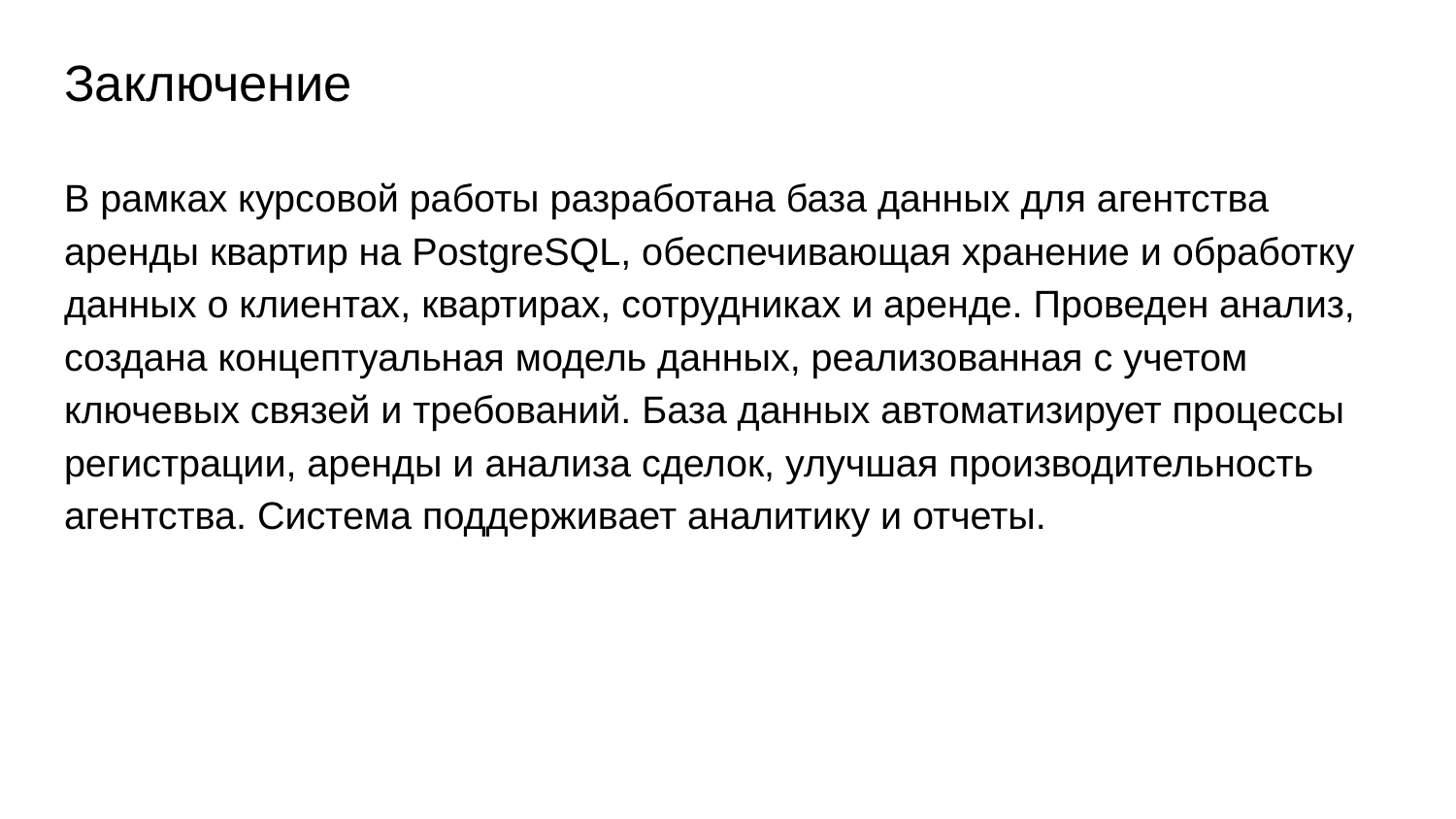

# Заключение
В рамках курсовой работы разработана база данных для агентства аренды квартир на PostgreSQL, обеспечивающая хранение и обработку данных о клиентах, квартирах, сотрудниках и аренде. Проведен анализ, создана концептуальная модель данных, реализованная с учетом ключевых связей и требований. База данных автоматизирует процессы регистрации, аренды и анализа сделок, улучшая производительность агентства. Система поддерживает аналитику и отчеты.